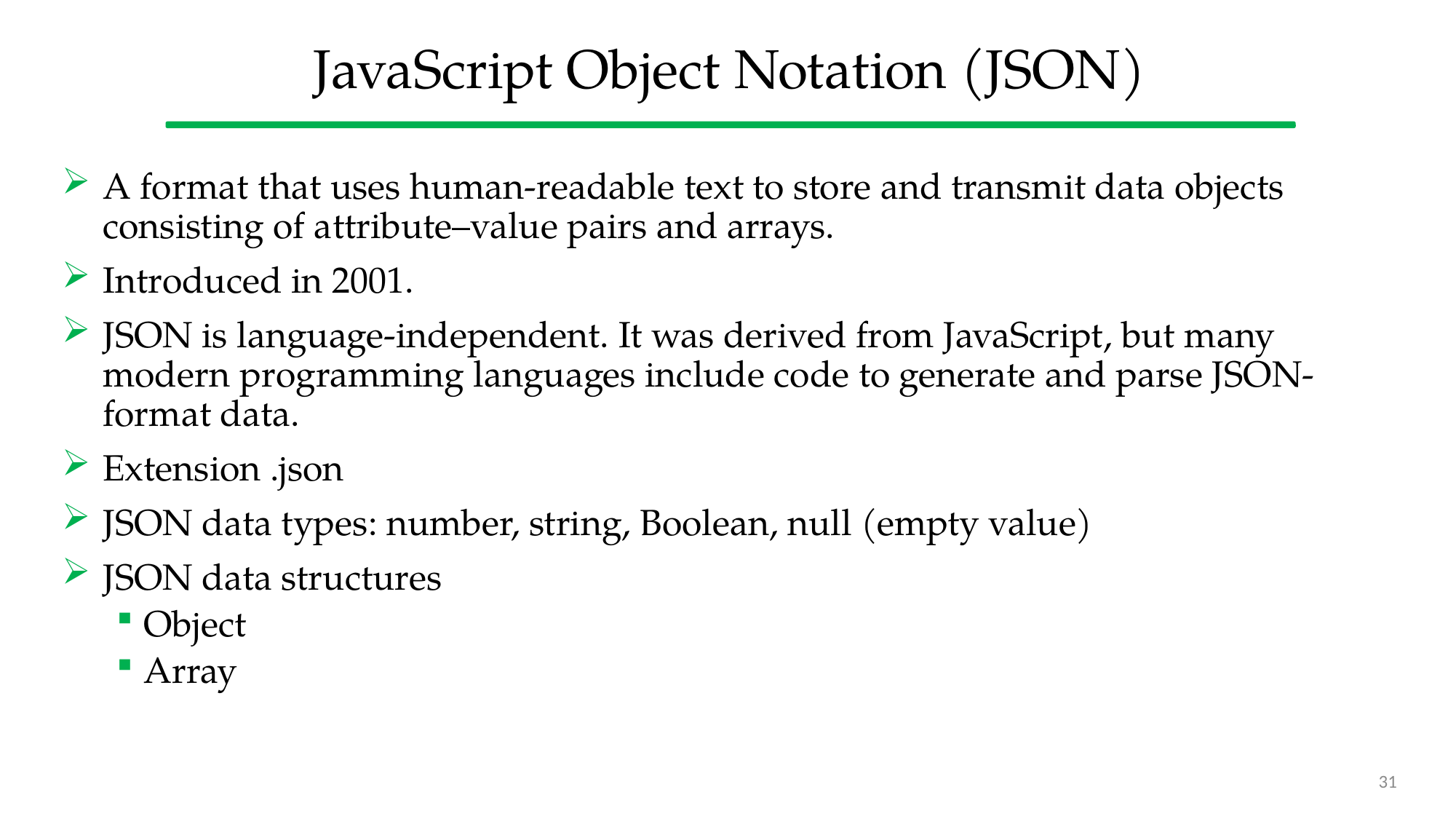

# JavaScript Object Notation (JSON)
A format that uses human-readable text to store and transmit data objects consisting of attribute–value pairs and arrays.
Introduced in 2001.
JSON is language-independent. It was derived from JavaScript, but many modern programming languages include code to generate and parse JSON-format data.
Extension .json
JSON data types: number, string, Boolean, null (empty value)
JSON data structures
Object
Array

31